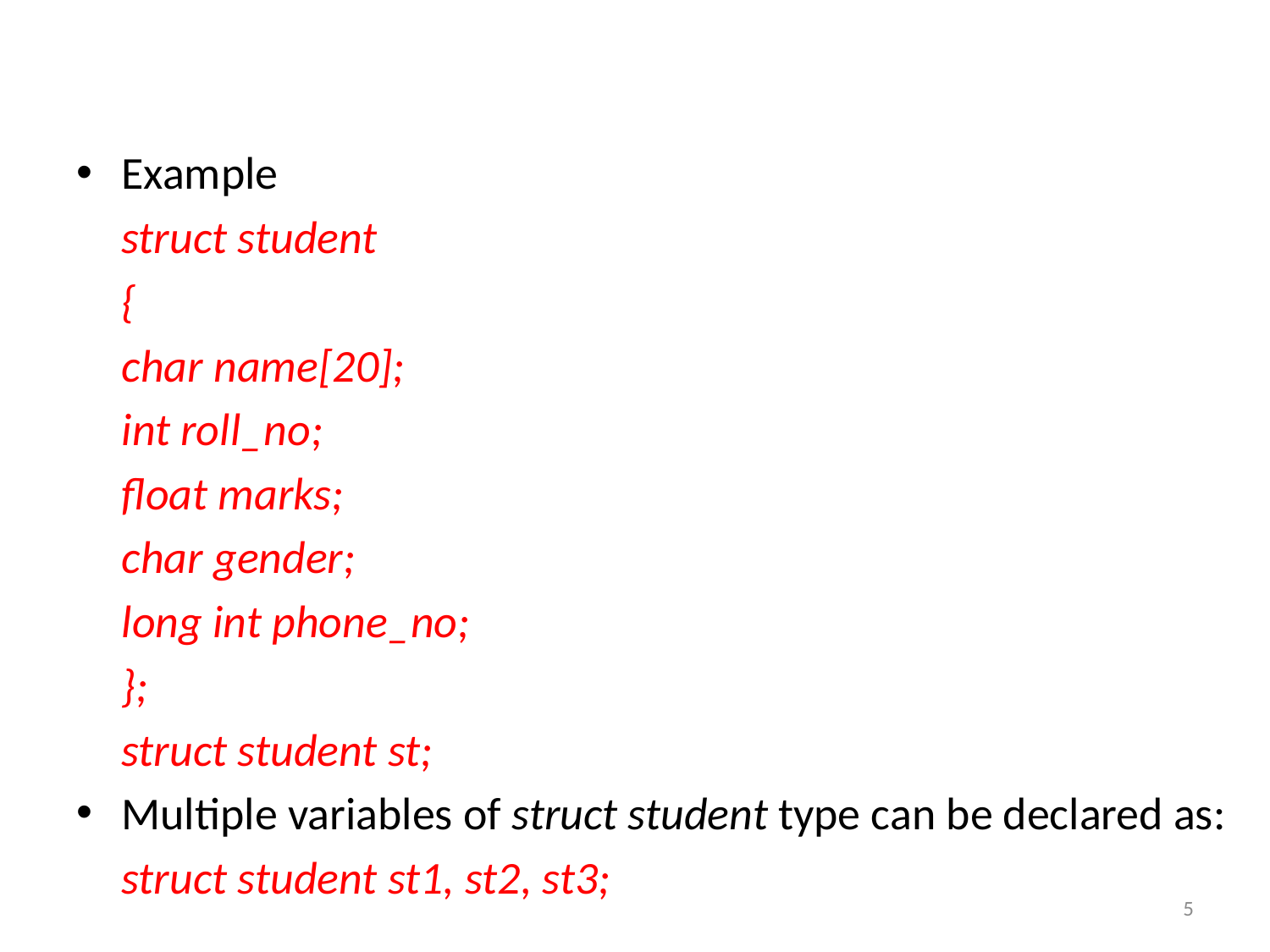

#
Example
		struct student
			{
			char name[20];
			int roll_no;
			float marks;
			char gender;
			long int phone_no;
			};
		struct student st;
Multiple variables of struct student type can be declared as:
			struct student st1, st2, st3;
5